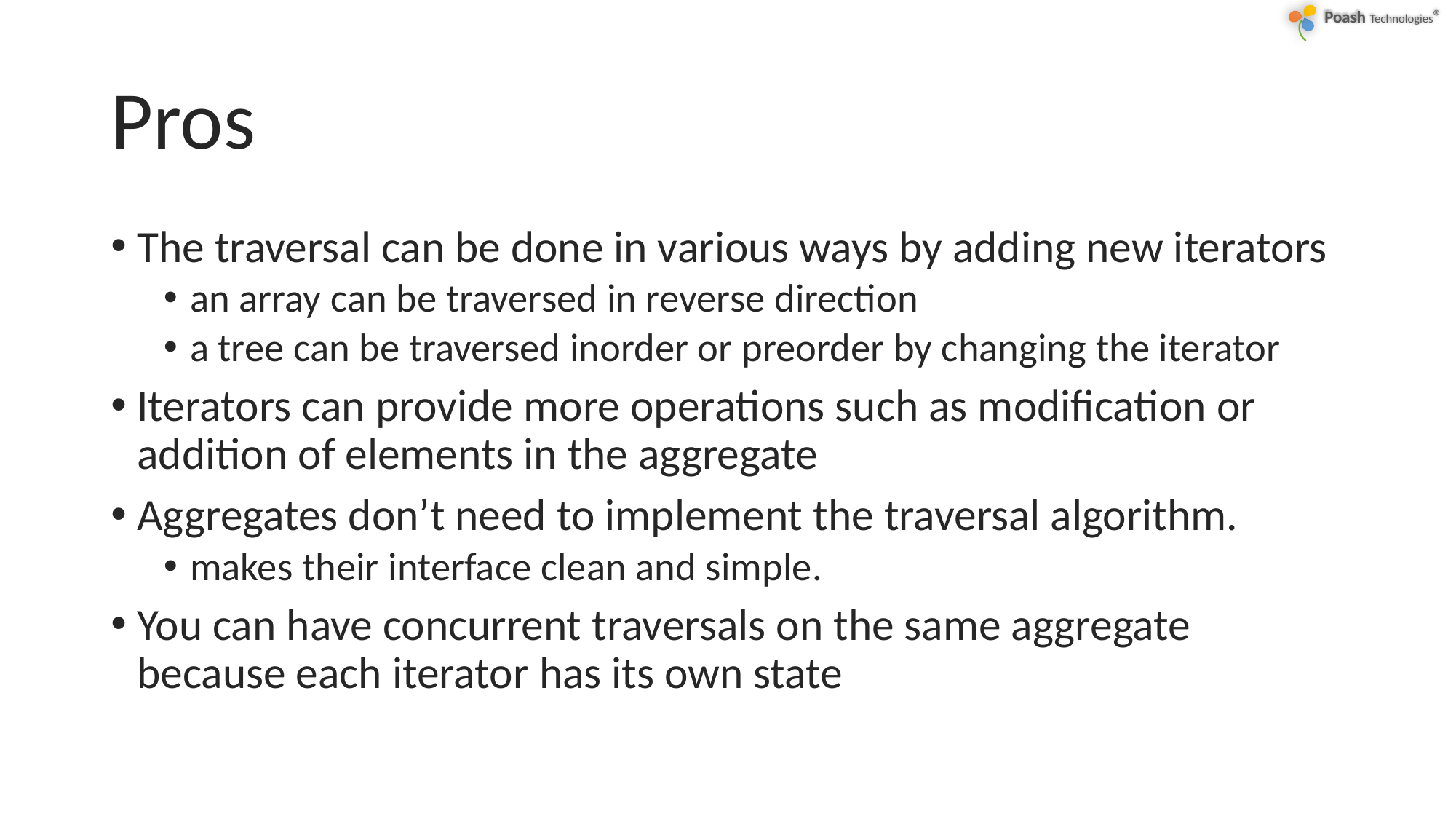

# Pros
The traversal can be done in various ways by adding new iterators
an array can be traversed in reverse direction
a tree can be traversed inorder or preorder by changing the iterator
Iterators can provide more operations such as modification or addition of elements in the aggregate
Aggregates don’t need to implement the traversal algorithm.
makes their interface clean and simple.
You can have concurrent traversals on the same aggregate because each iterator has its own state